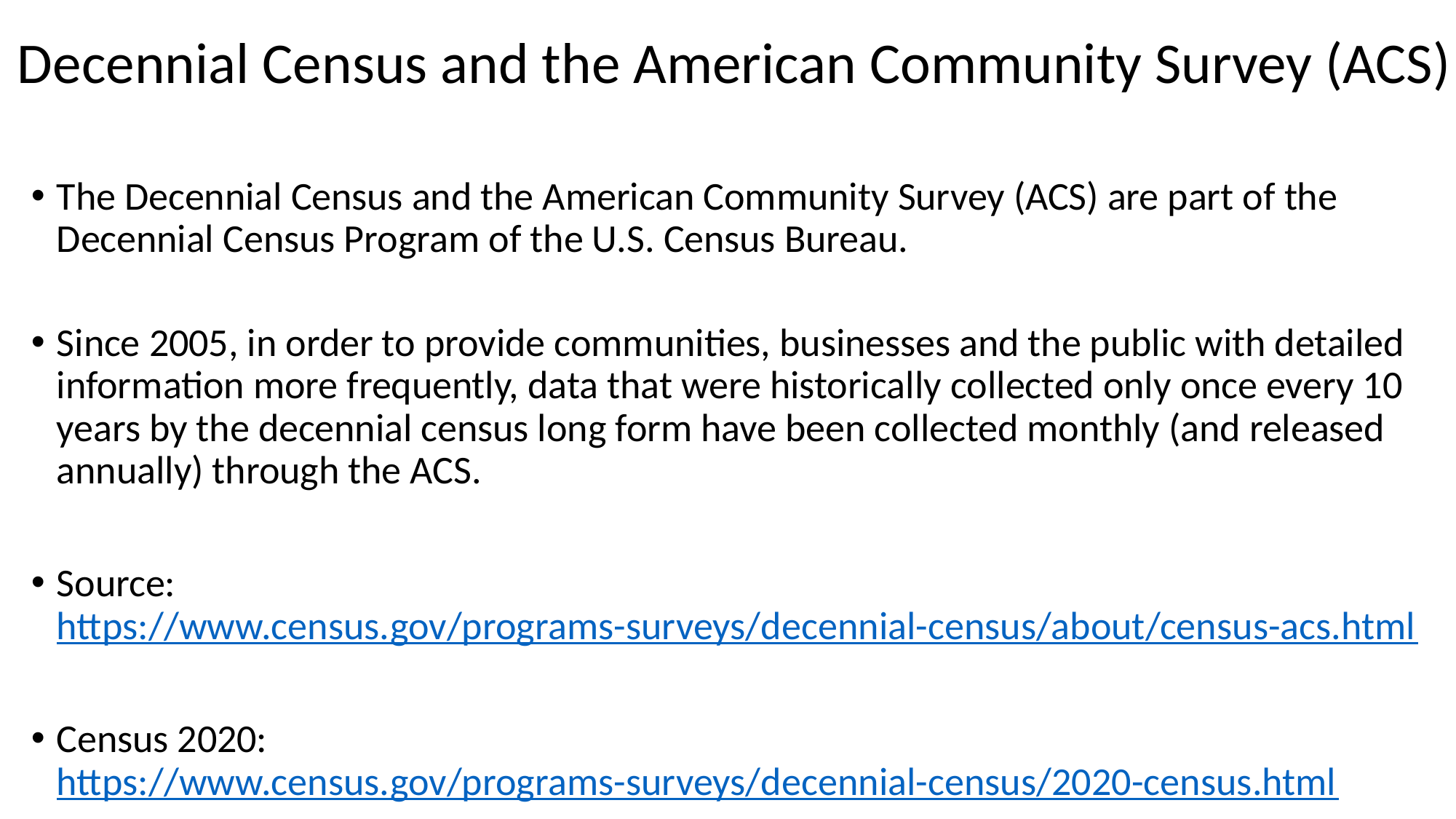

# Decennial Census and the American Community Survey (ACS)
The Decennial Census and the American Community Survey (ACS) are part of the Decennial Census Program of the U.S. Census Bureau.
Since 2005, in order to provide communities, businesses and the public with detailed information more frequently, data that were historically collected only once every 10 years by the decennial census long form have been collected monthly (and released annually) through the ACS.

Source: https://www.census.gov/programs-surveys/decennial-census/about/census-acs.html

Census 2020: https://www.census.gov/programs-surveys/decennial-census/2020-census.html